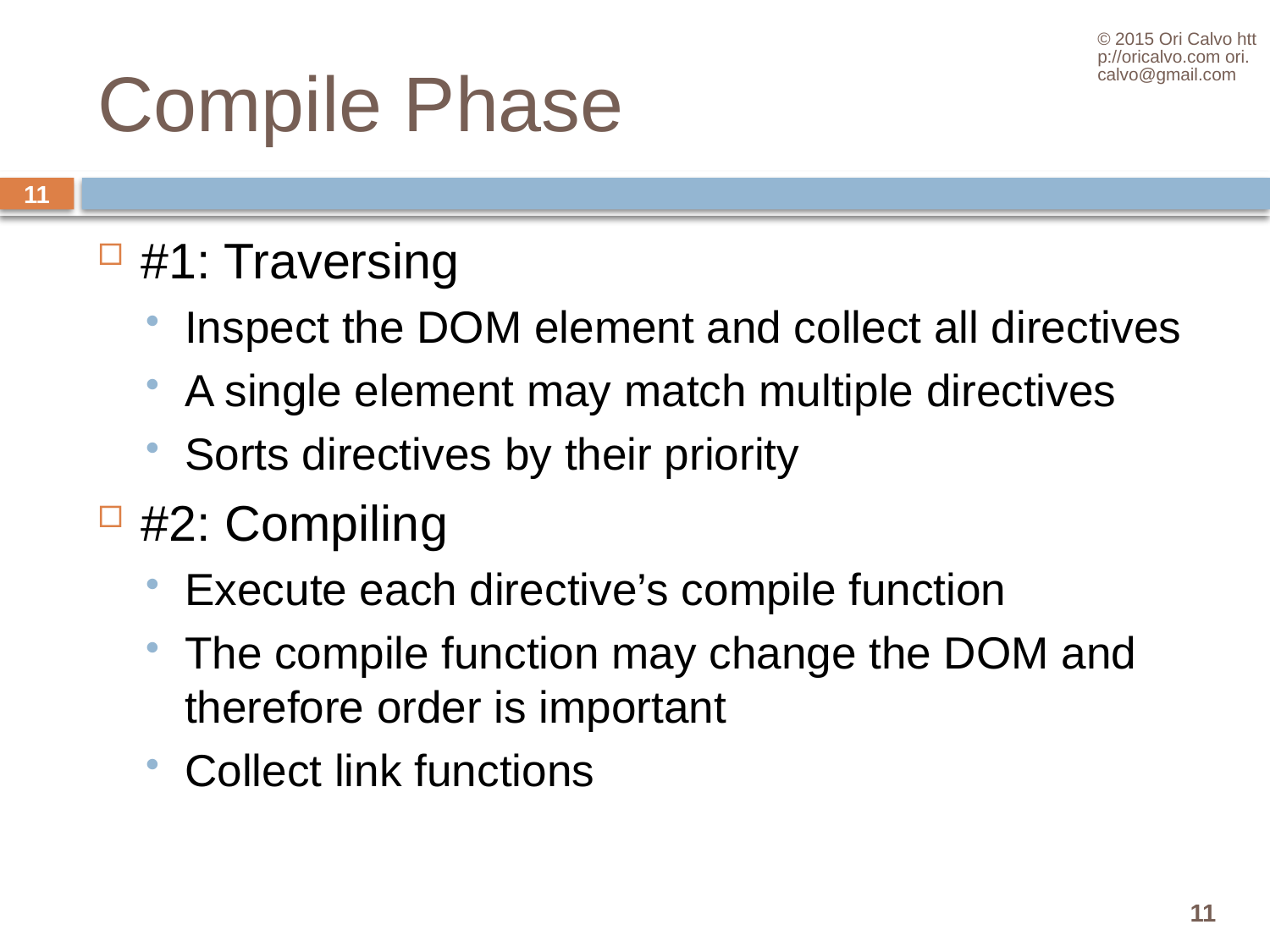

© 2015 Ori Calvo http://oricalvo.com ori.calvo@gmail.com
# Compile Phase
11
#1: Traversing
Inspect the DOM element and collect all directives
A single element may match multiple directives
Sorts directives by their priority
#2: Compiling
Execute each directive’s compile function
The compile function may change the DOM and therefore order is important
Collect link functions